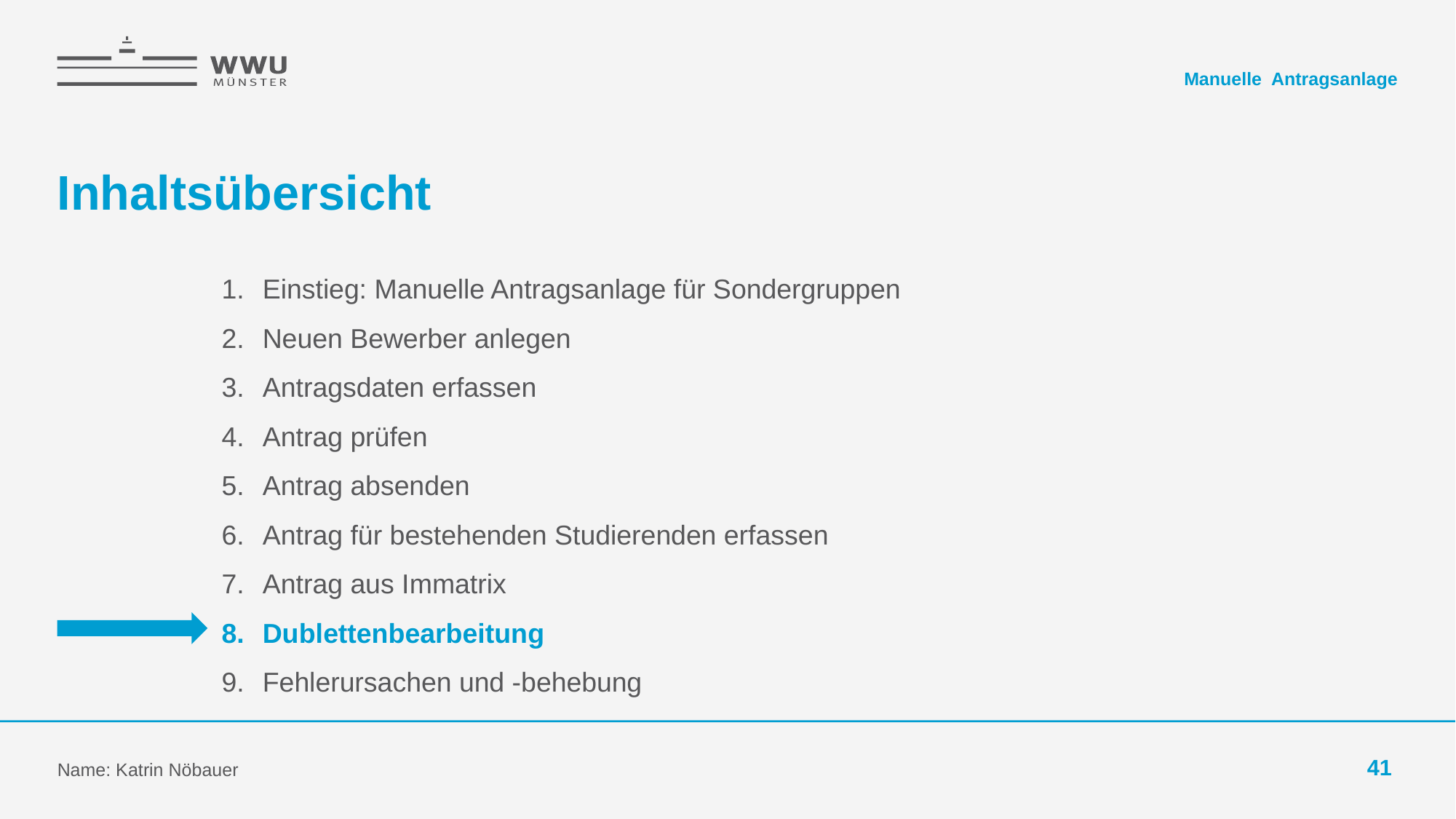

Manuelle  Antragsanlage
# Inhaltsübersicht
Einstieg: Manuelle Antragsanlage für Sondergruppen
Neuen Bewerber anlegen
Antragsdaten erfassen
Antrag prüfen
Antrag absenden
Antrag für bestehenden Studierenden erfassen
Antrag aus Immatrix
Dublettenbearbeitung
Fehlerursachen und -behebung

Name: Katrin Nöbauer
41